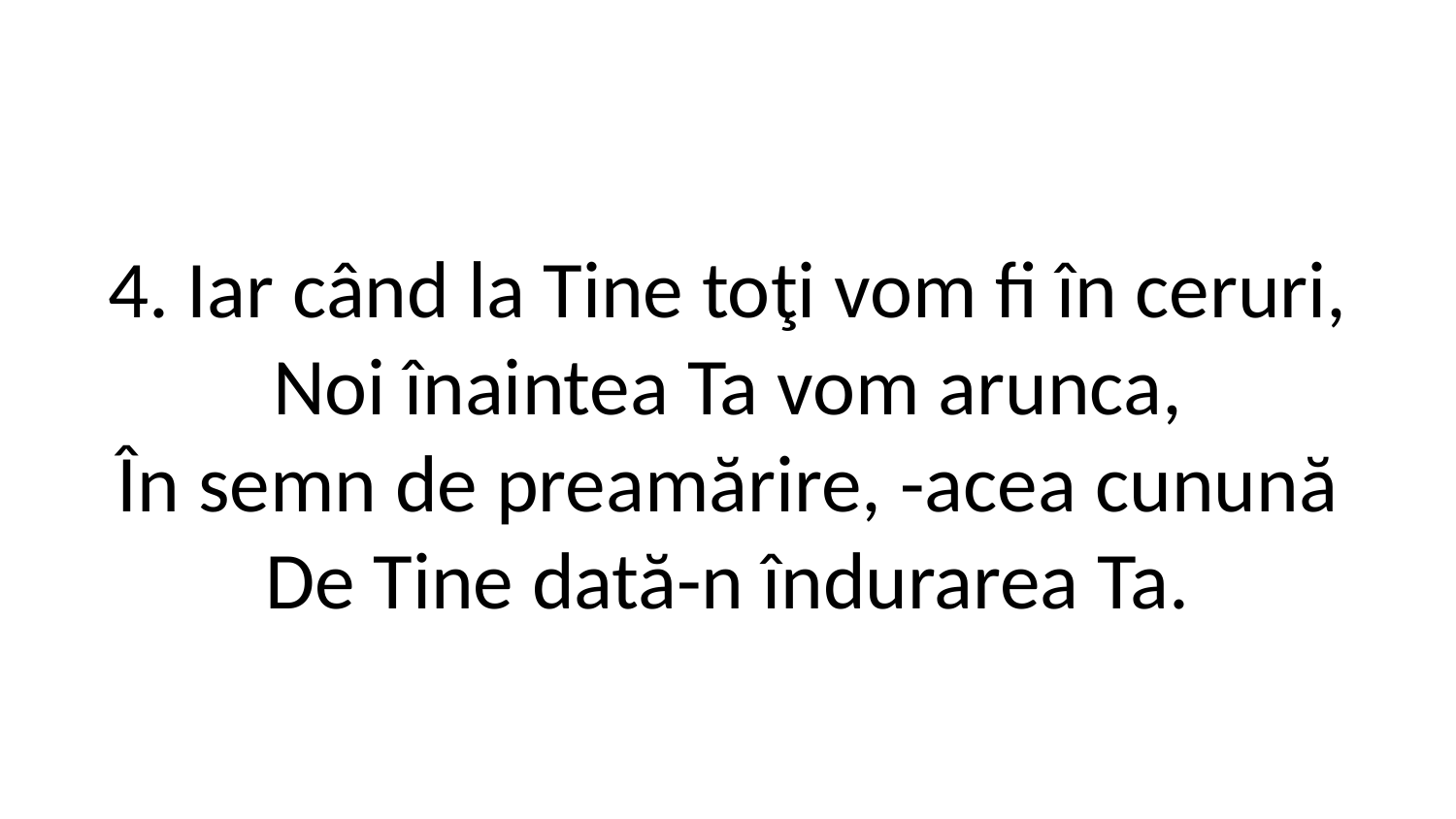

4. Iar când la Tine toţi vom fi în ceruri,
Noi înaintea Ta vom arunca,
În semn de preamărire, -acea cunună
De Tine dată-n îndurarea Ta.